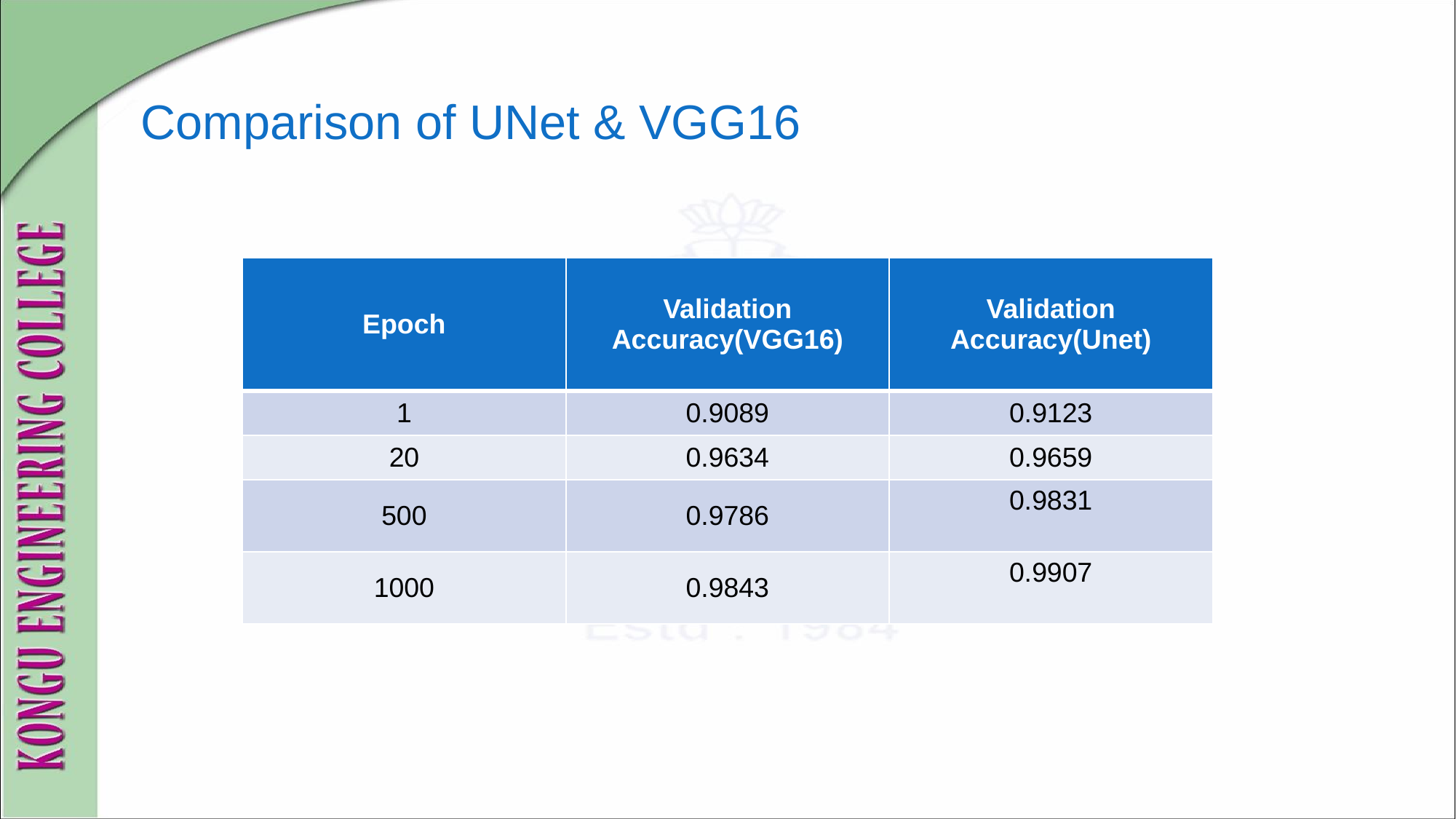

Comparison of UNet & VGG16
| Epoch | Validation Accuracy(VGG16) | Validation Accuracy(Unet) |
| --- | --- | --- |
| 1 | 0.9089 | 0.9123 |
| 20 | 0.9634 | 0.9659 |
| 500 | 0.9786 | 0.9831 |
| 1000 | 0.9843 | 0.9907 |